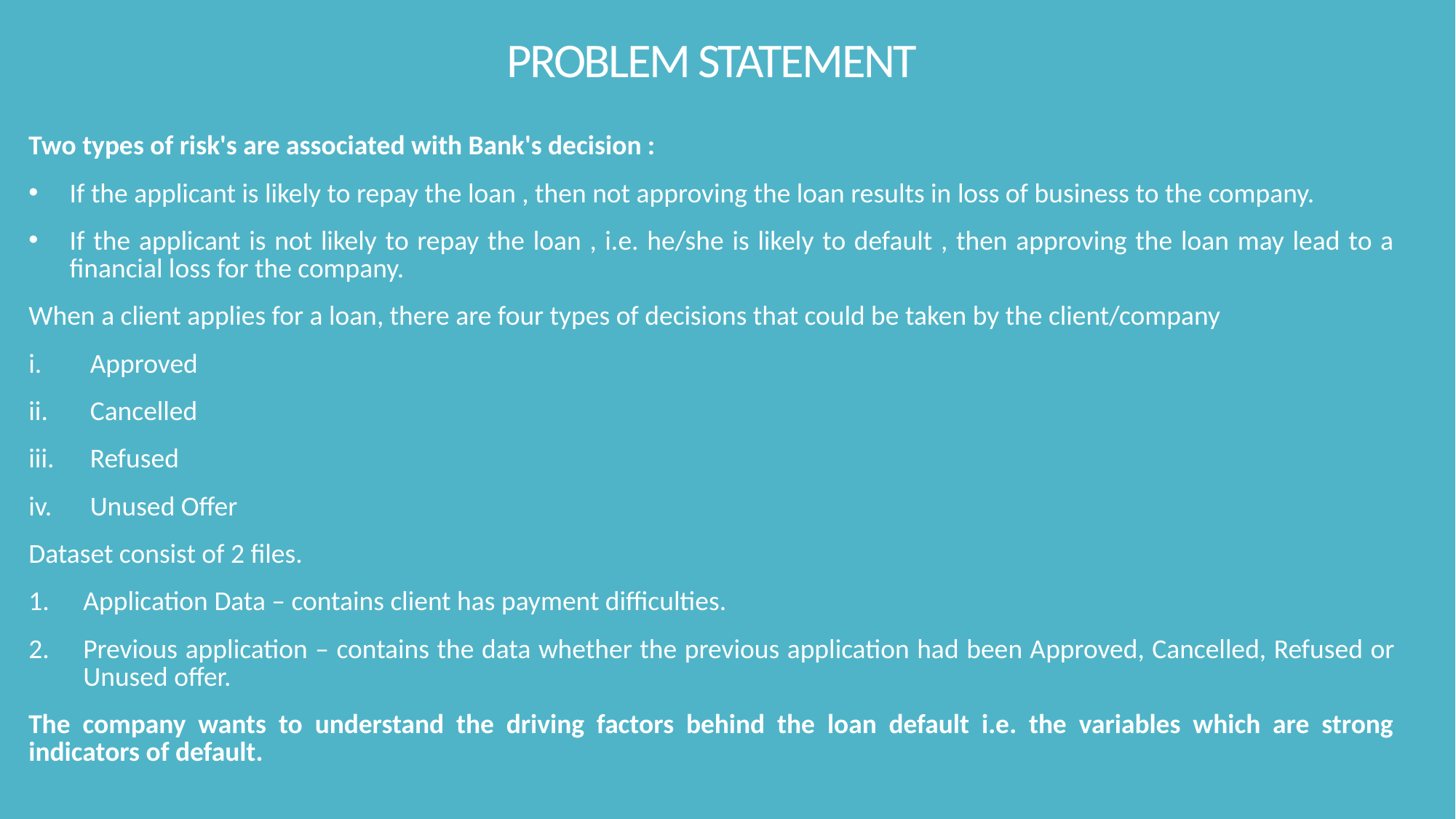

# PROBLEM STATEMENT
Two types of risk's are associated with Bank's decision :
If the applicant is likely to repay the loan , then not approving the loan results in loss of business to the company.
If the applicant is not likely to repay the loan , i.e. he/she is likely to default , then approving the loan may lead to a financial loss for the company.
When a client applies for a loan, there are four types of decisions that could be taken by the client/company
Approved
Cancelled
Refused
Unused Offer
Dataset consist of 2 files.
Application Data – contains client has payment difficulties.
Previous application – contains the data whether the previous application had been Approved, Cancelled, Refused or Unused offer.
The company wants to understand the driving factors behind the loan default i.e. the variables which are strong indicators of default.